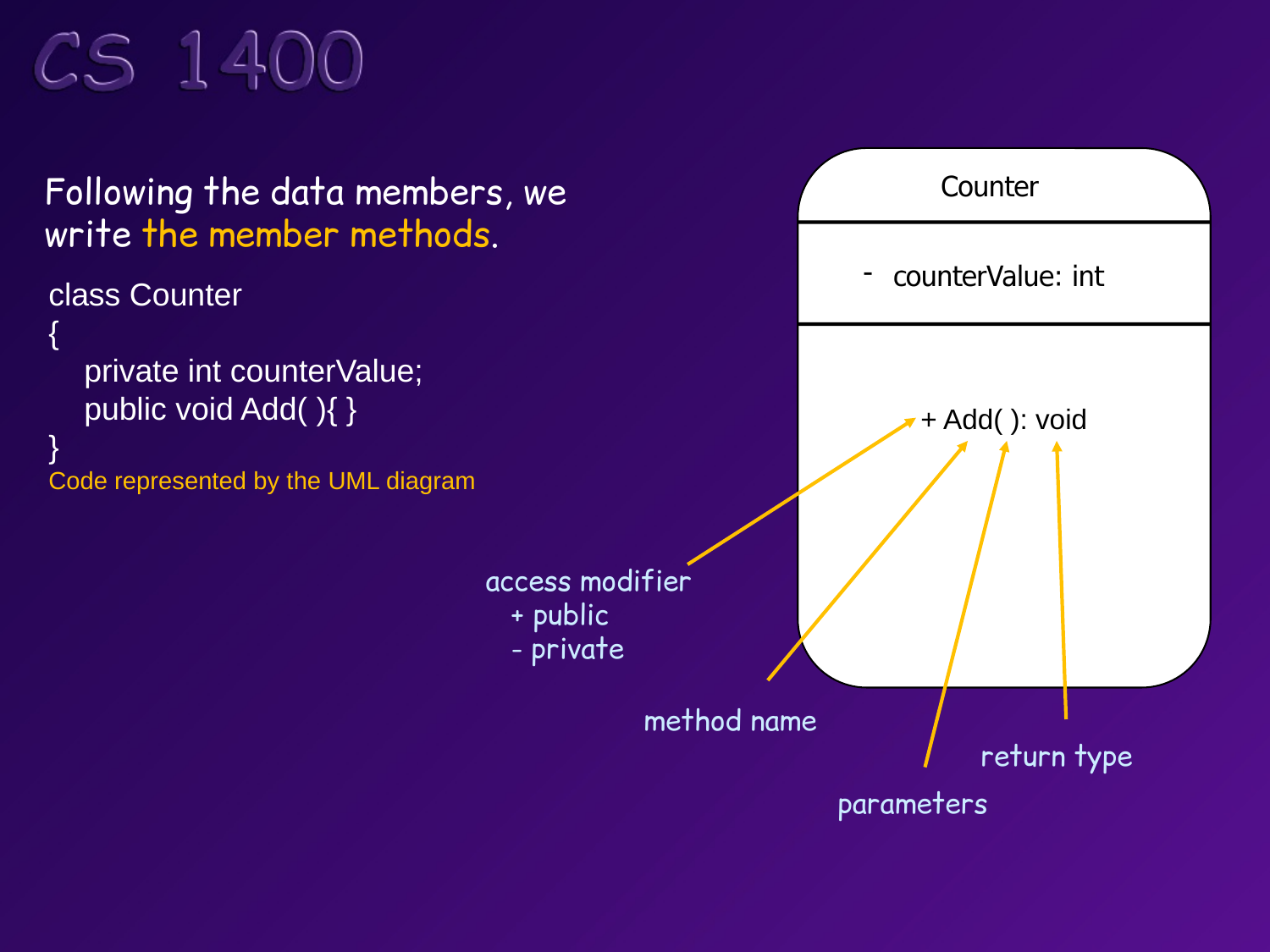

+ Add( ): void
Following the data members, we
write the member methods.
Counter

counterValue: int
class Counter
{
    private int counterValue;
    public void Add( ){ }
}
Code represented by the UML diagram

access modifier
   + public
   - private
method name
return type
parameters